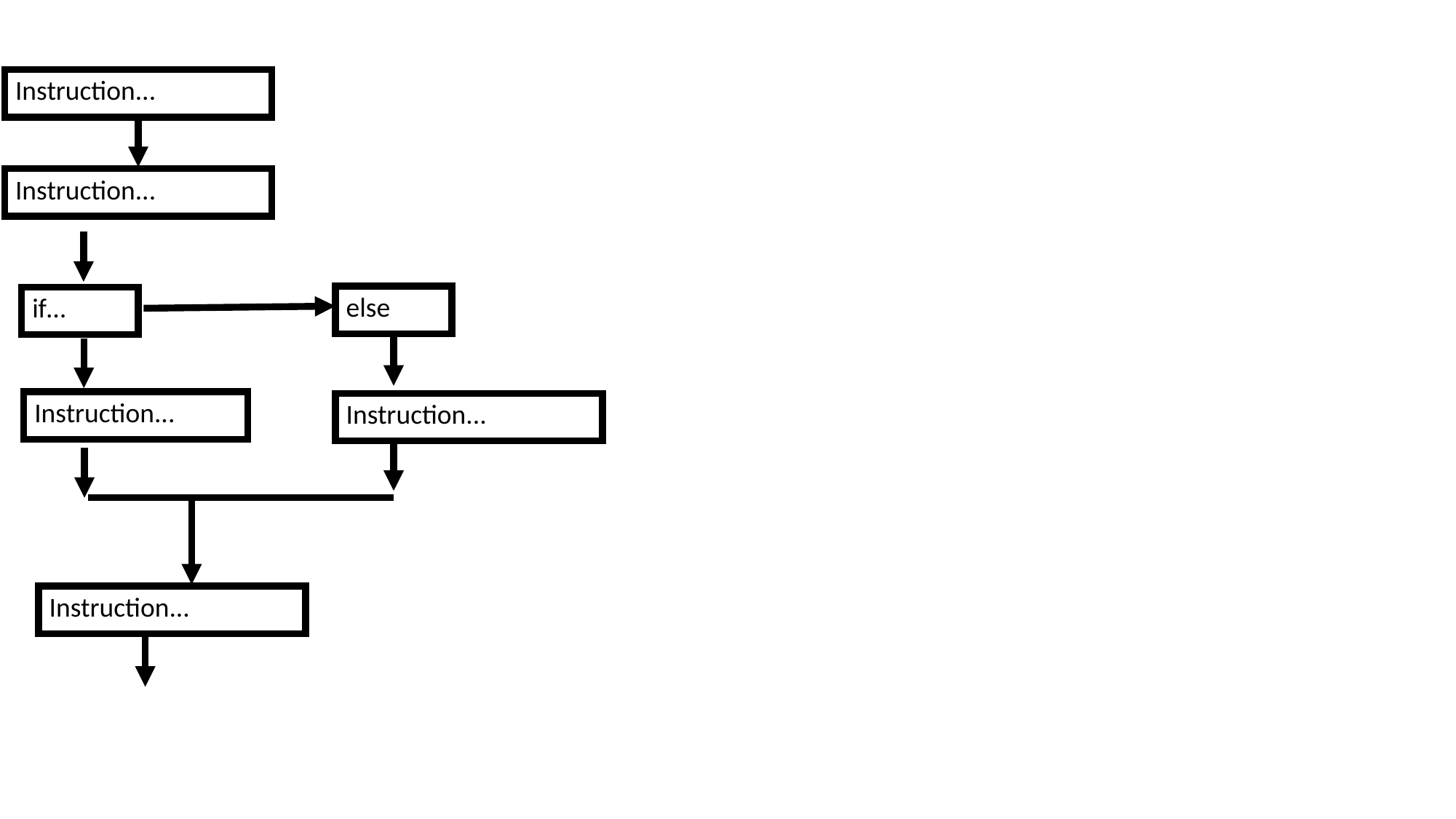

Instruction...

Instruction...

else

if…

Instruction...

Instruction...

Instruction...